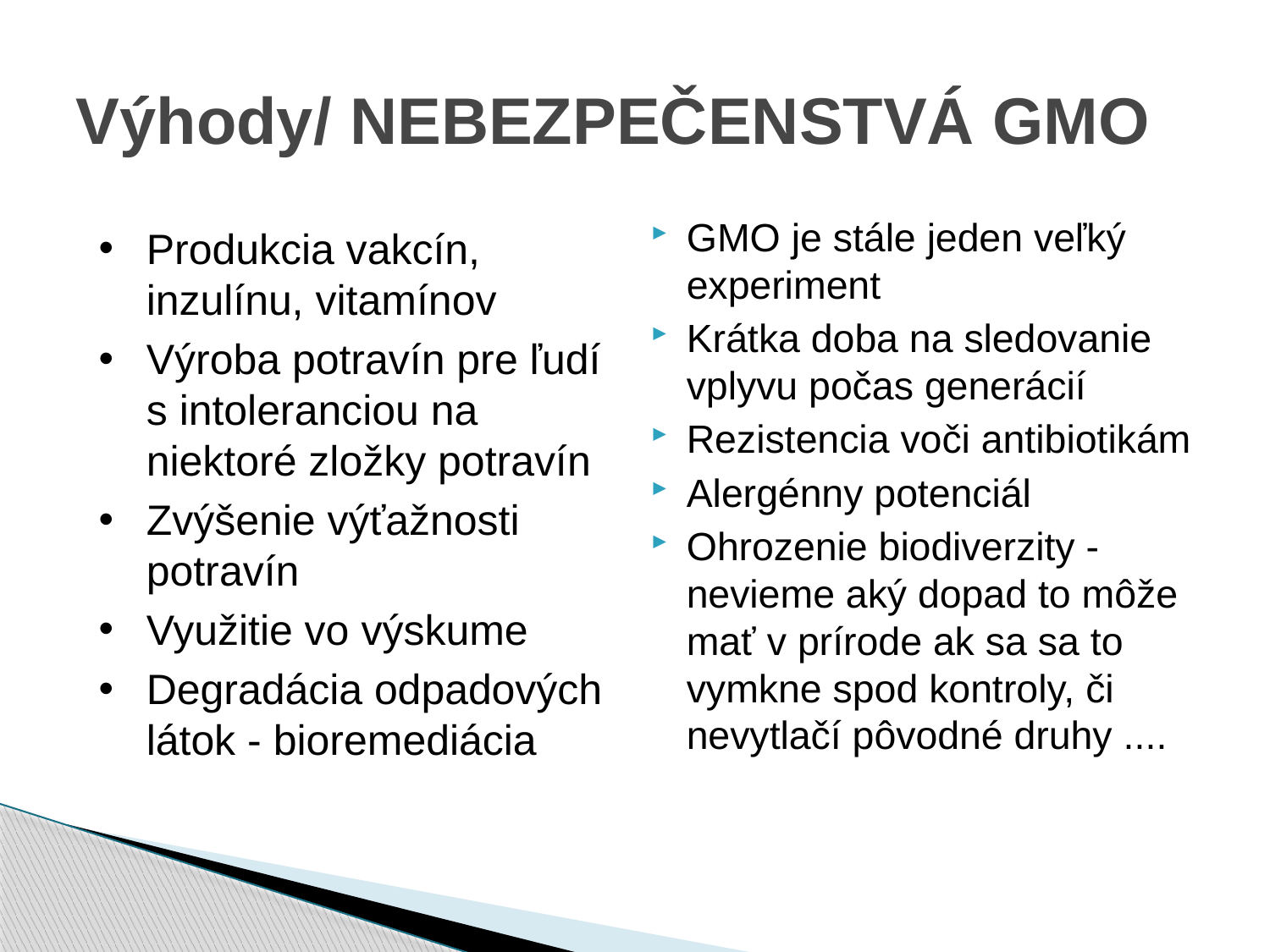

# Výhody/ NEBEZPEČENSTVÁ GMO
GMO je stále jeden veľký experiment
Krátka doba na sledovanie vplyvu počas generácií
Rezistencia voči antibiotikám
Alergénny potenciál
Ohrozenie biodiverzity - nevieme aký dopad to môže mať v prírode ak sa sa to vymkne spod kontroly, či nevytlačí pôvodné druhy ....

Produkcia vakcín, inzulínu, vitamínov
Výroba potravín pre ľudí s intoleranciou na niektoré zložky potravín
Zvýšenie výťažnosti potravín
Využitie vo výskume
Degradácia odpadových látok - bioremediácia